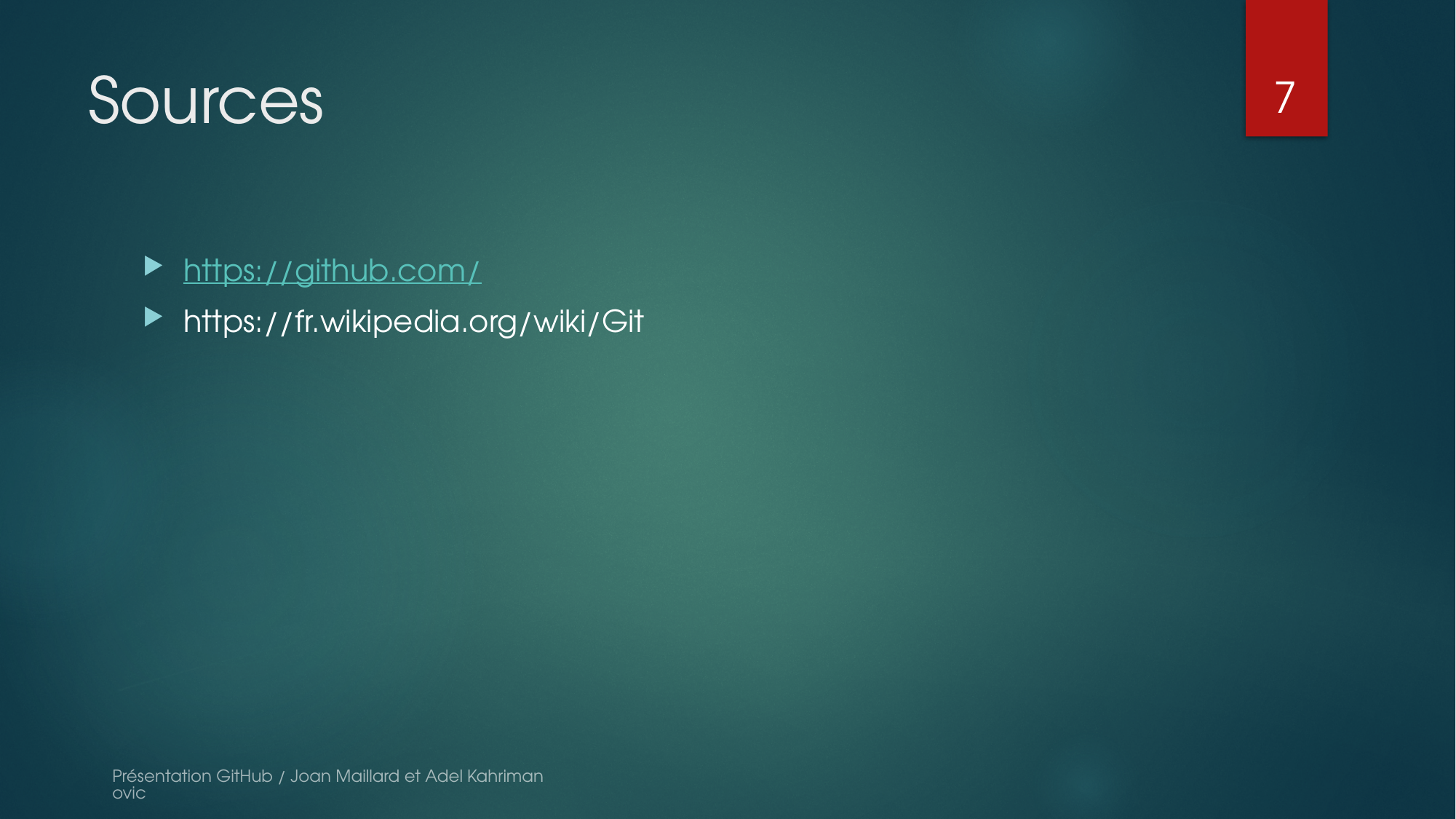

7
# Sources
https://github.com/
https://fr.wikipedia.org/wiki/Git
Présentation GitHub / Joan Maillard et Adel Kahrimanovic